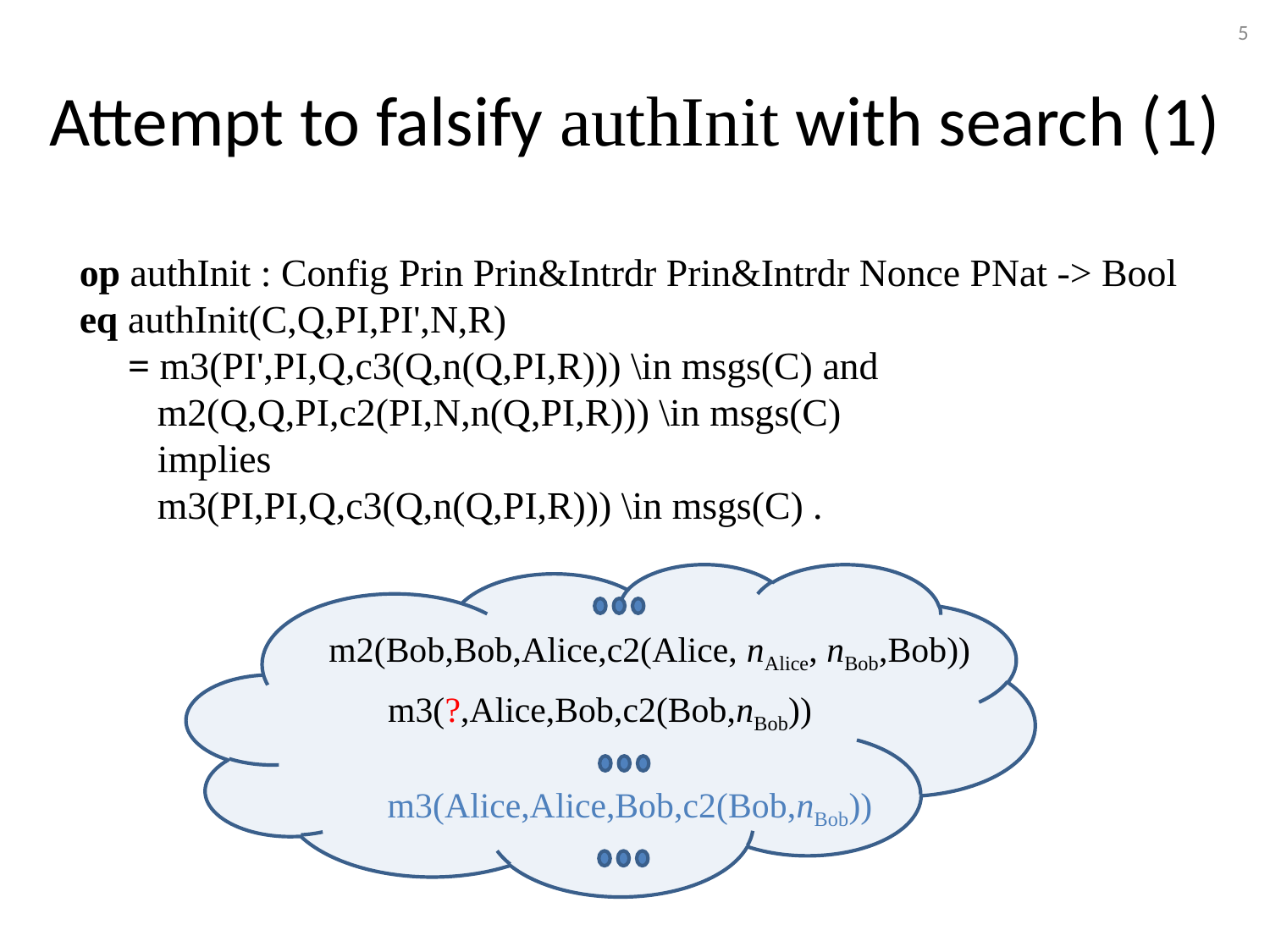

5
# Attempt to falsify authInit with search (1)
op authInit : Config Prin Prin&Intrdr Prin&Intrdr Nonce PNat -> Bool
eq authInit(C,Q,PI,PI',N,R)
     = m3(PI',PI,Q,c3(Q,n(Q,PI,R))) \in msgs(C) and
        m2(Q,Q,PI,c2(PI,N,n(Q,PI,R))) \in msgs(C)
        implies
        m3(PI,PI,Q,c3(Q,n(Q,PI,R))) \in msgs(C) .

m2(Bob,Bob,Alice,c2(Alice, nAlice, nBob,Bob))
m3(?,Alice,Bob,c2(Bob,nBob))

m3(Alice,Alice,Bob,c2(Bob,nBob))